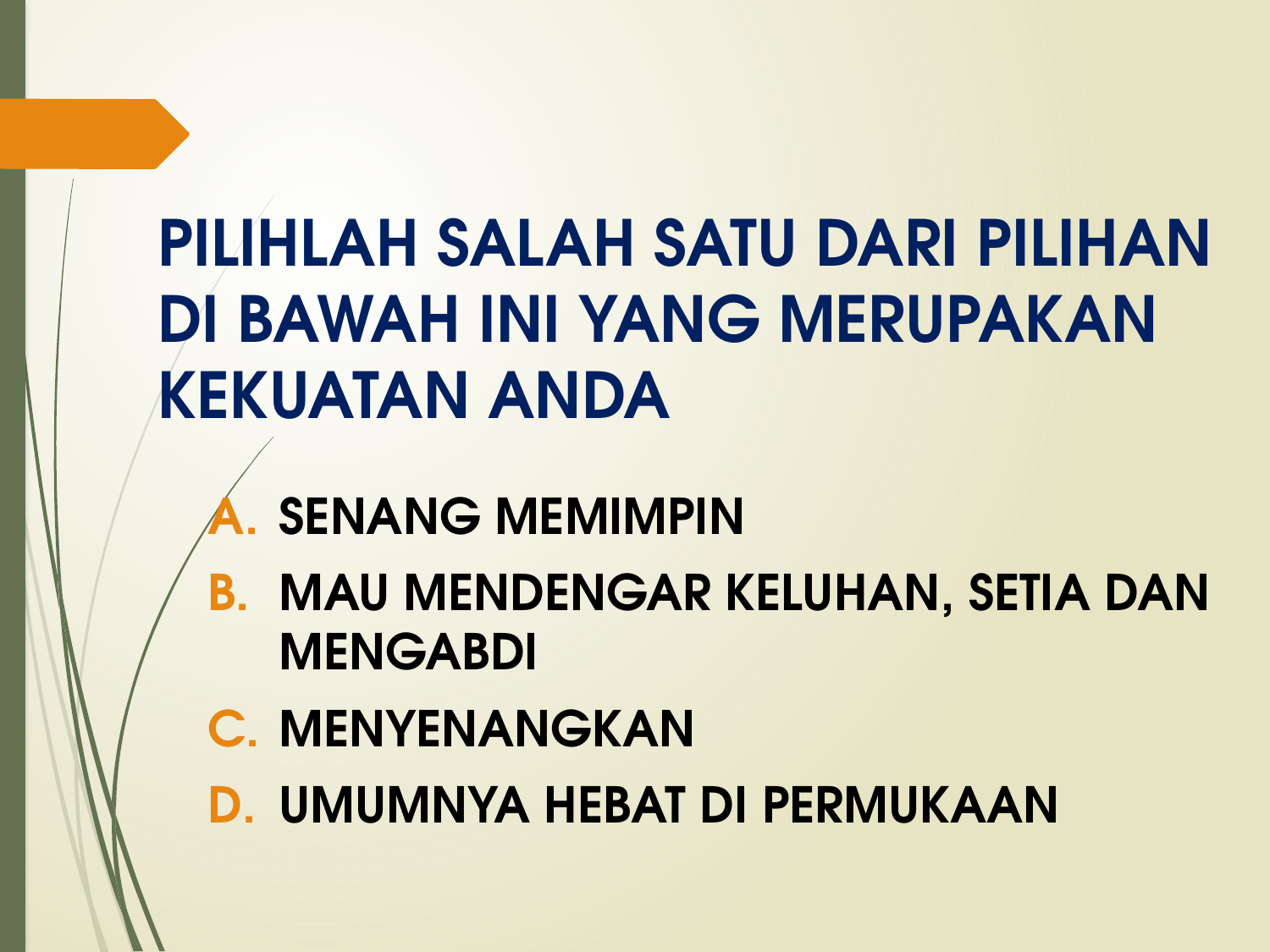

# PILIHLAH SALAH SATU DARI PILIHAN DI BAWAH INI YANG MERUPAKAN KEKUATAN ANDA
SENANG MEMIMPIN
MAU MENDENGAR KELUHAN, SETIA DAN MENGABDI
MENYENANGKAN
UMUMNYA HEBAT DI PERMUKAAN